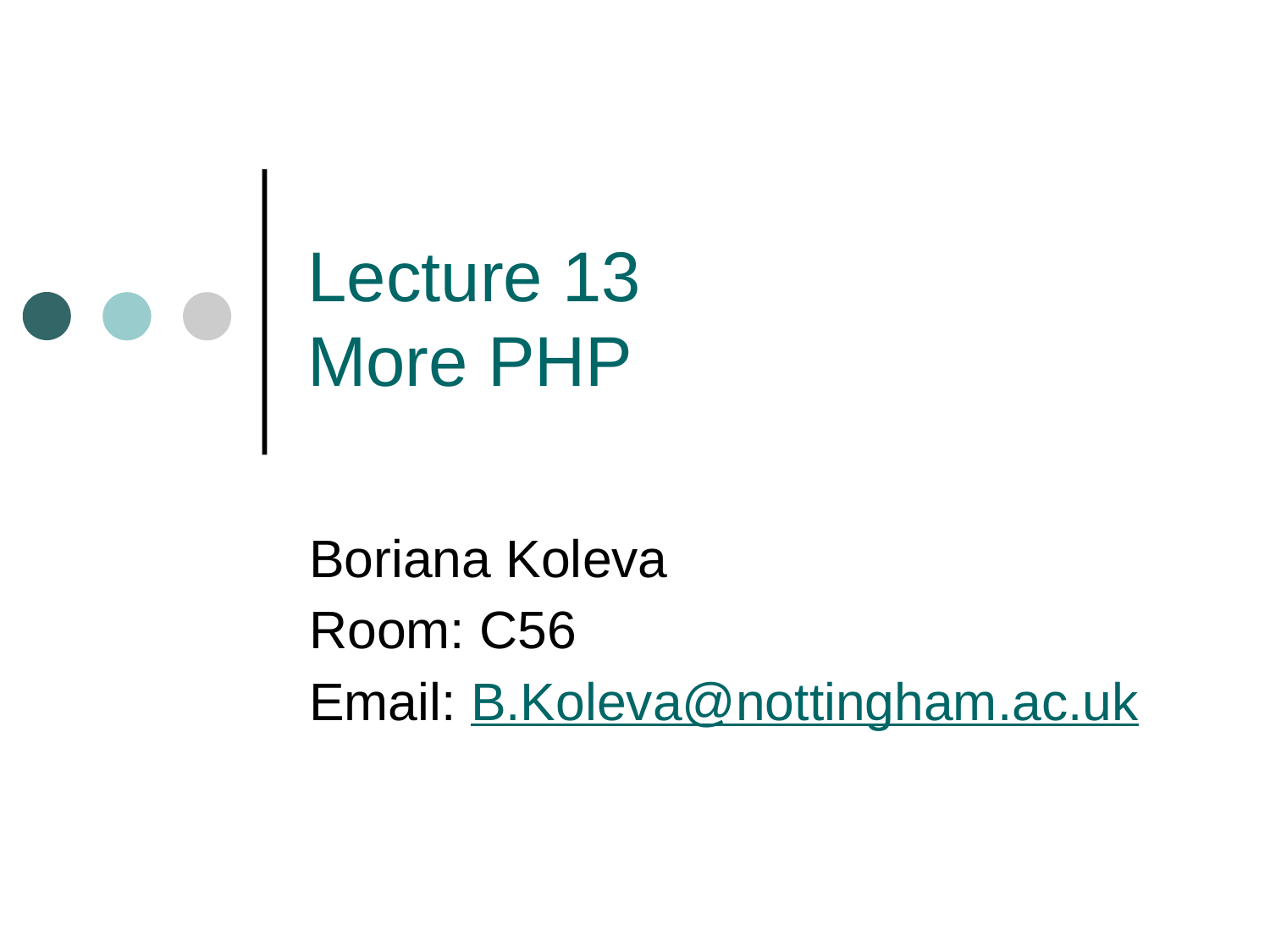

# Lecture 13 More PHP
Boriana Koleva
Room: C56
Email: B.Koleva@nottingham.ac.uk